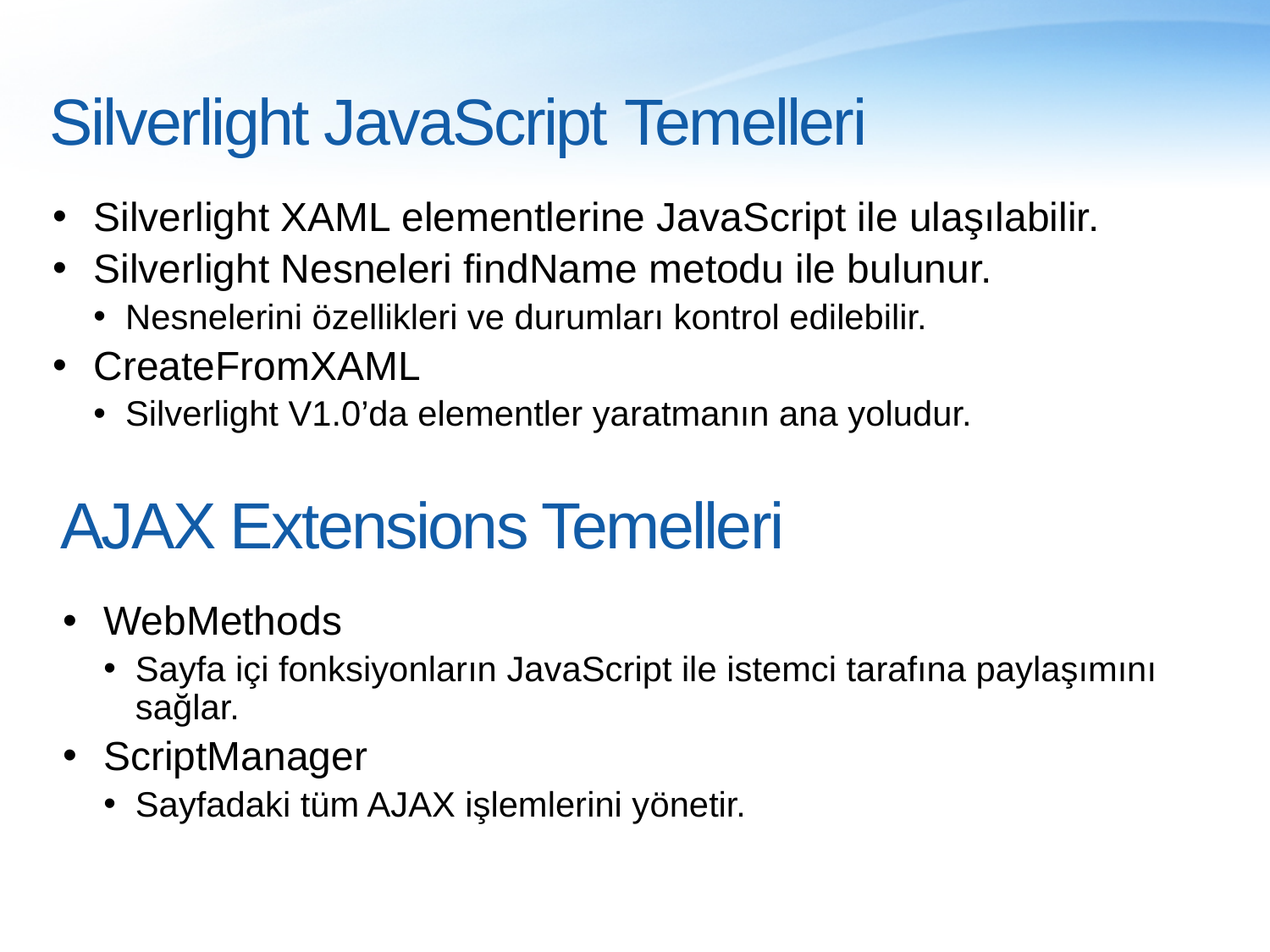

# Silverlight JavaScript Temelleri
Silverlight XAML elementlerine JavaScript ile ulaşılabilir.
Silverlight Nesneleri findName metodu ile bulunur.
Nesnelerini özellikleri ve durumları kontrol edilebilir.
CreateFromXAML
Silverlight V1.0’da elementler yaratmanın ana yoludur.
AJAX Extensions Temelleri
WebMethods
Sayfa içi fonksiyonların JavaScript ile istemci tarafına paylaşımını sağlar.
ScriptManager
Sayfadaki tüm AJAX işlemlerini yönetir.